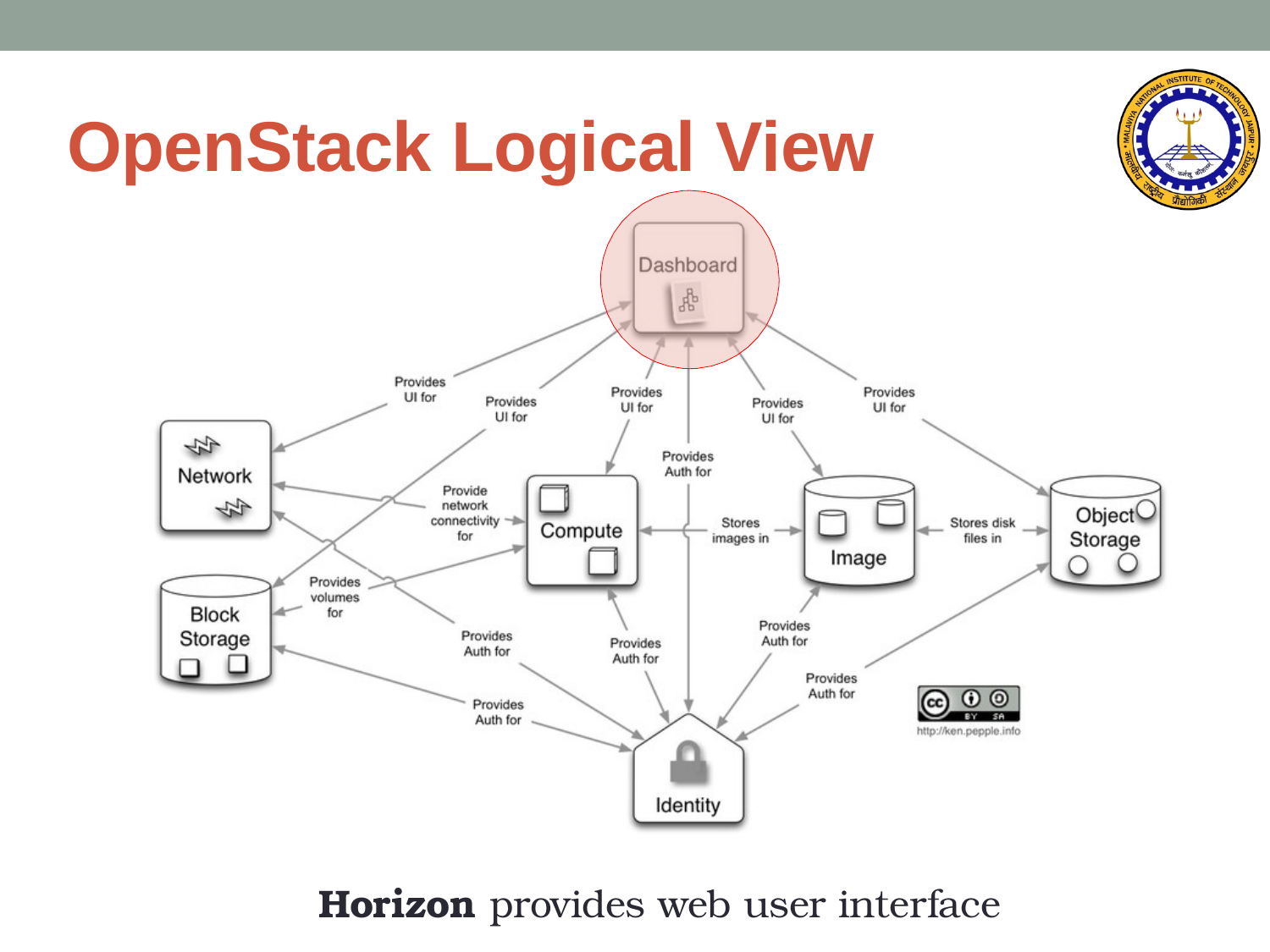

# OpenStack Logical View

Horizon provides web user interface